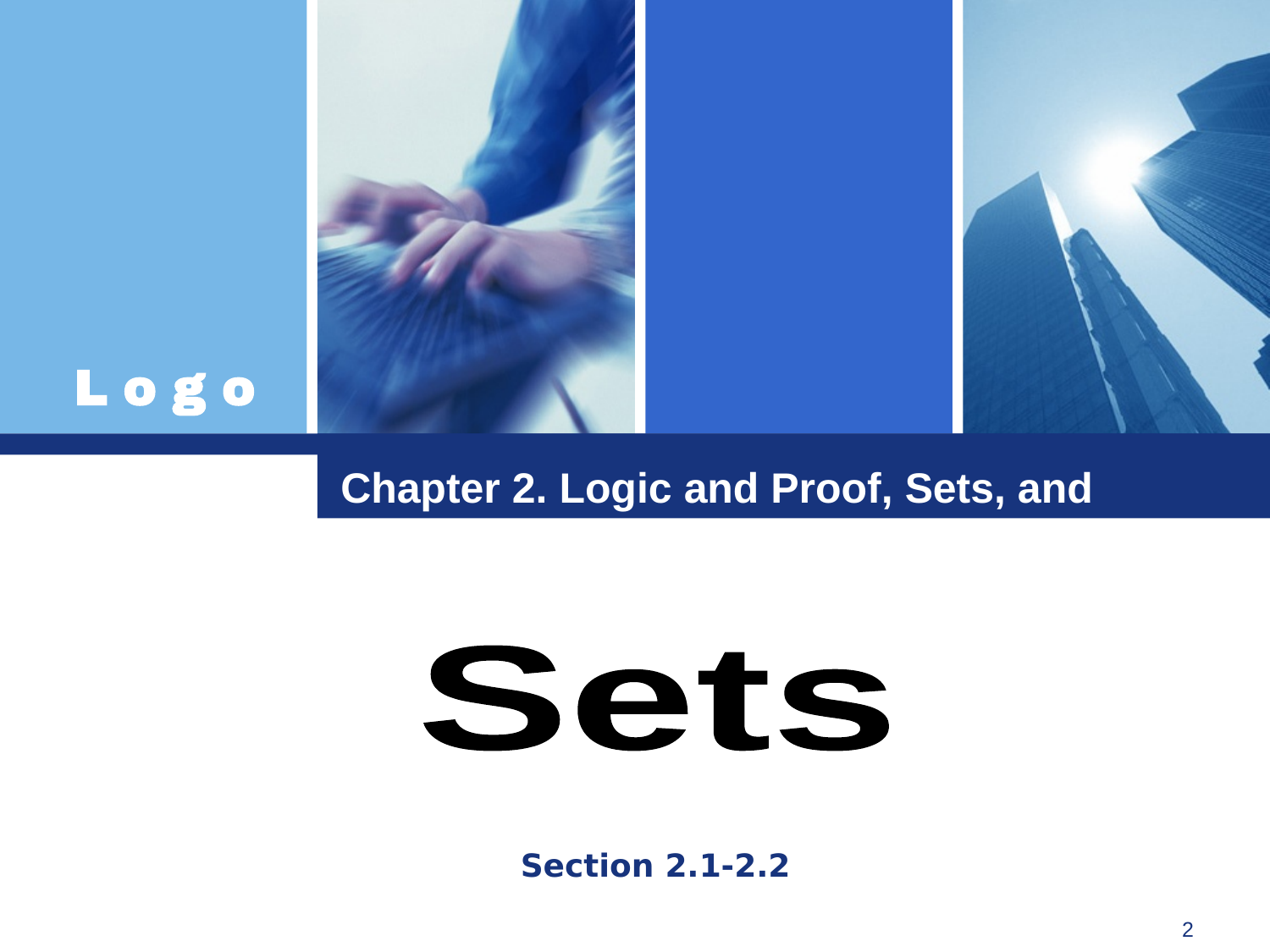

Chapter 2. Logic and Proof, Sets, and Function
Sets
Section 2.1-2.2
2